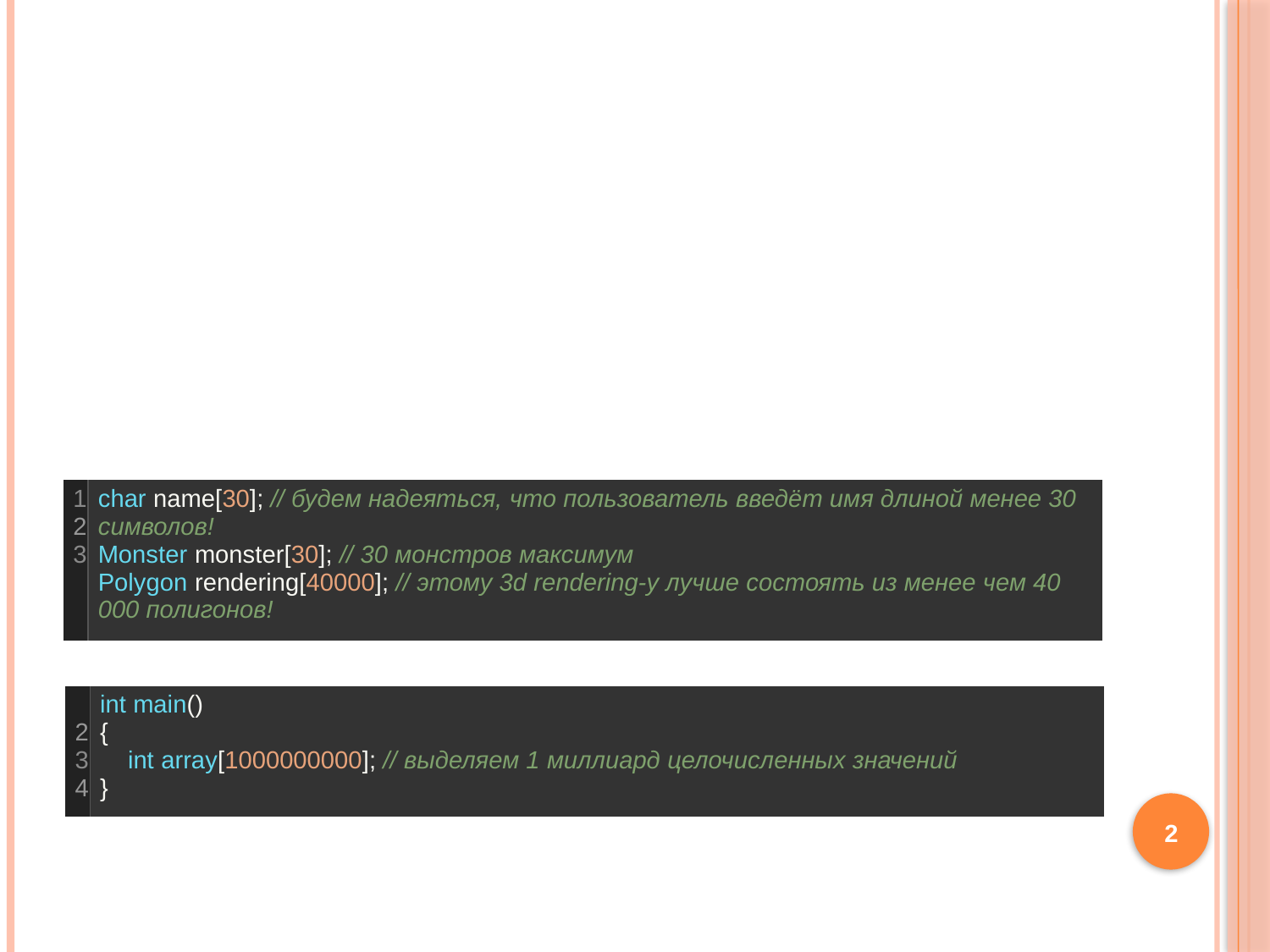

#
| 1 2 3 | char name[30]; // будем надеяться, что пользователь введёт имя длиной менее 30 символов! Monster monster[30]; // 30 монстров максимум Polygon rendering[40000]; // этому 3d rendering-у лучше состоять из менее чем 40 000 полигонов! |
| --- | --- |
| 2 3 4 | int main() {     int array[1000000000]; // выделяем 1 миллиард целочисленных значений } |
| --- | --- |
2